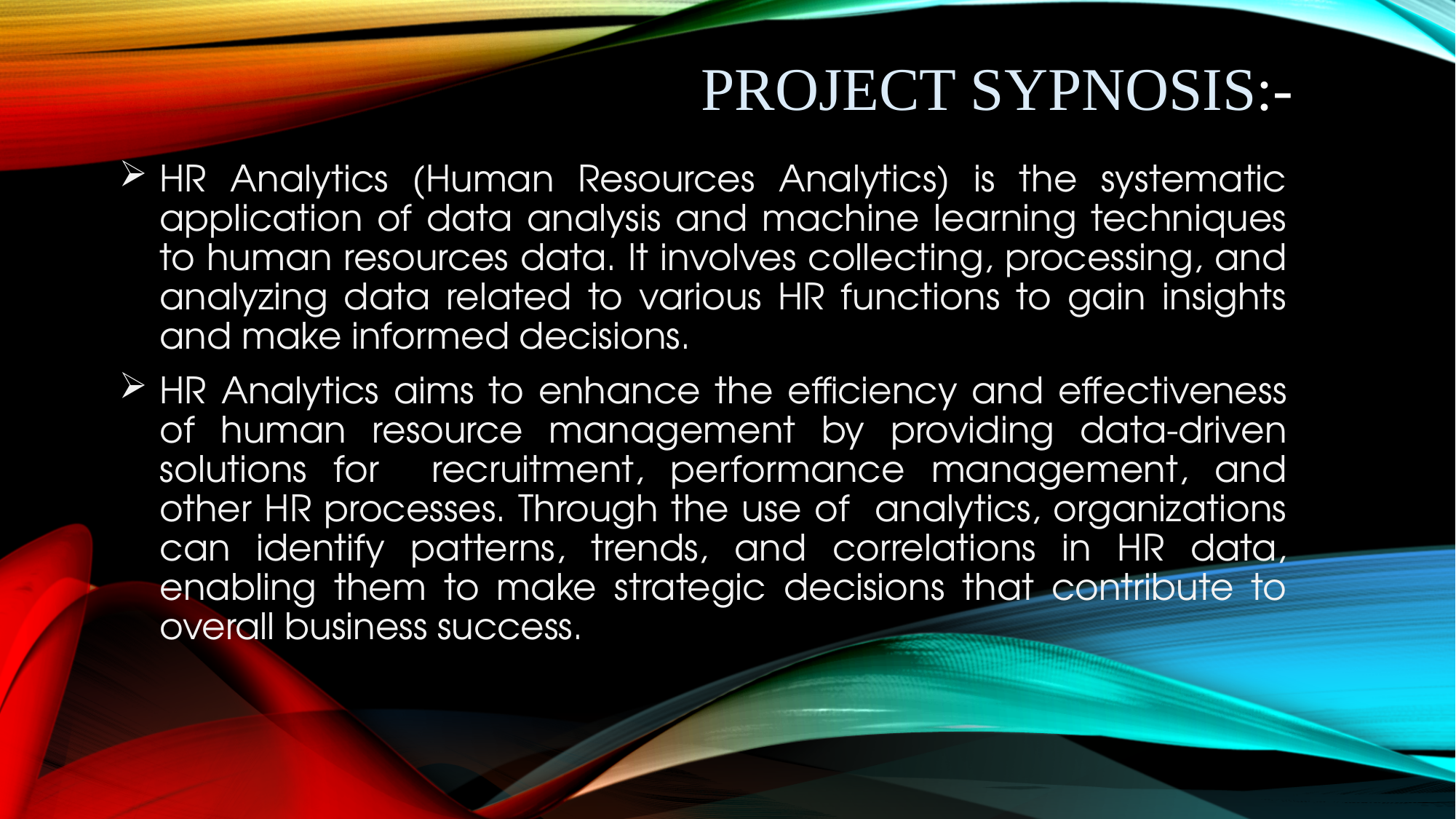

# Project sypnosis:-
HR Analytics (Human Resources Analytics) is the systematic application of data analysis and machine learning techniques to human resources data. It involves collecting, processing, and analyzing data related to various HR functions to gain insights and make informed decisions.
HR Analytics aims to enhance the efficiency and effectiveness of human resource management by providing data-driven solutions for  recruitment, performance management, and other HR processes. Through the use of  analytics, organizations can identify patterns, trends, and correlations in HR data, enabling them to make strategic decisions that contribute to overall business success.